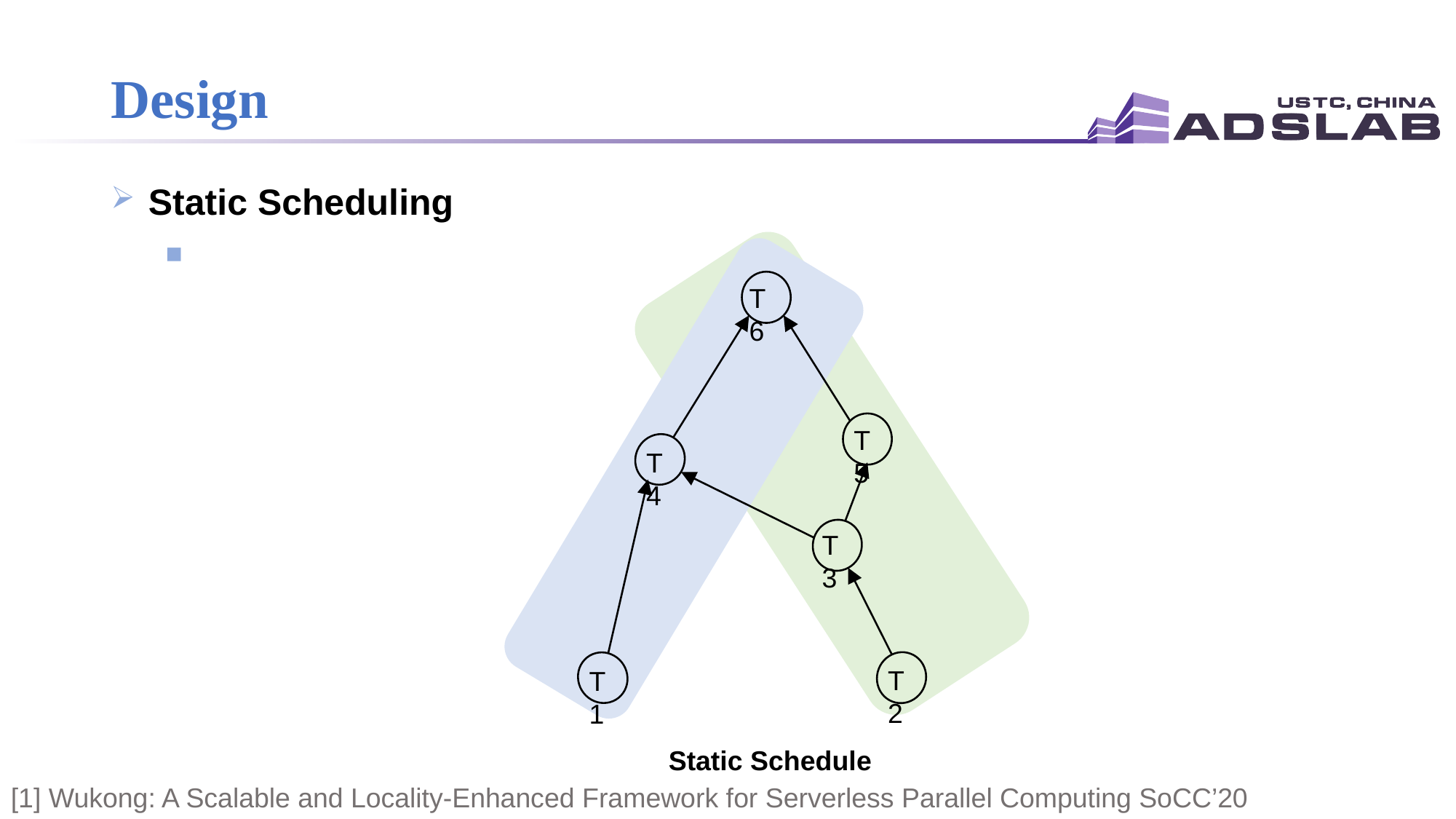

# Design
 Static Scheduling

T6
T5
T4
T3
T2
T1
Static Schedule
[1] Wukong: A Scalable and Locality-Enhanced Framework for Serverless Parallel Computing SoCC’20